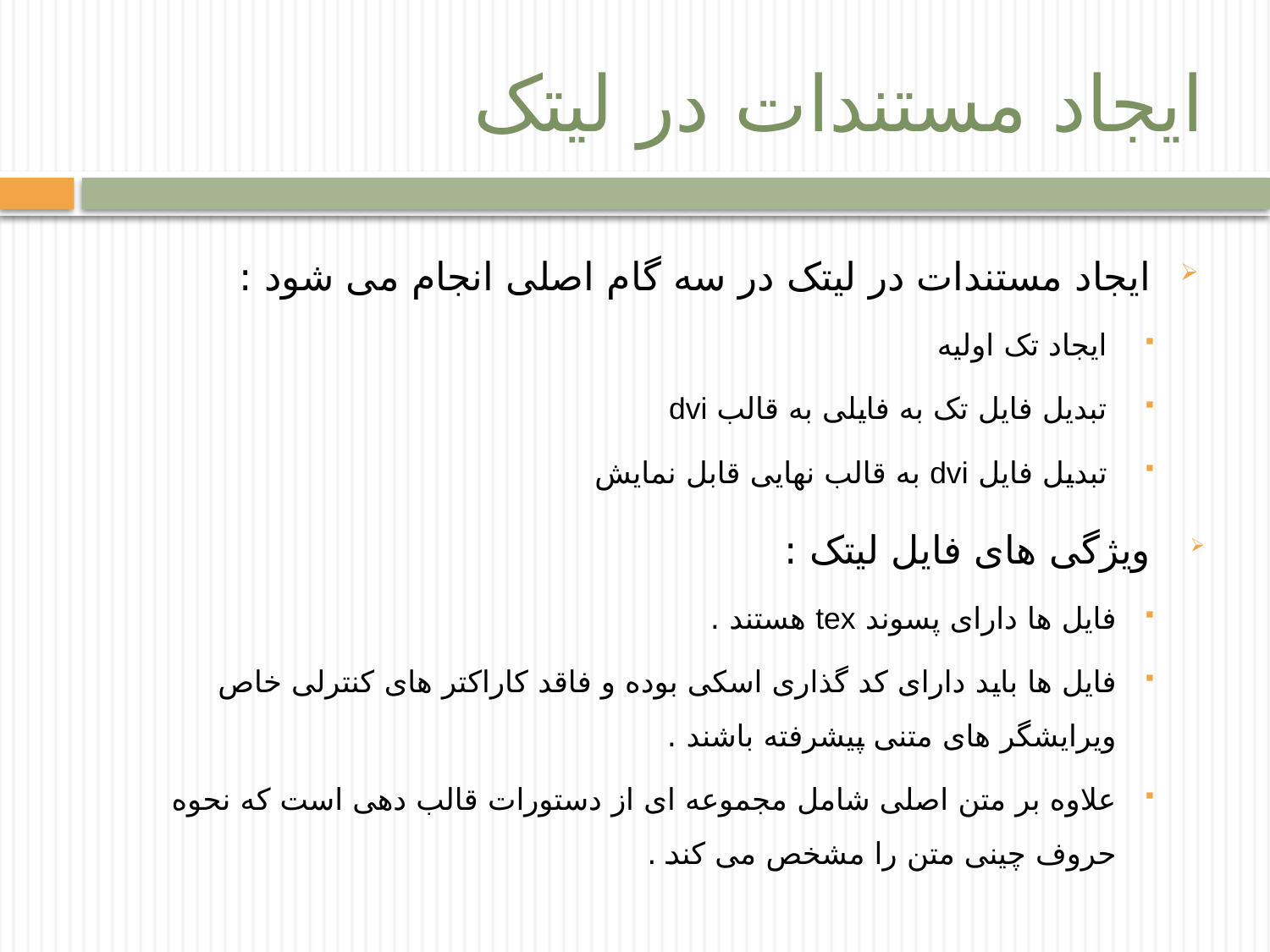

# ایجاد مستندات در لیتک
ایجاد مستندات در لیتک در سه گام اصلی انجام می شود :
 ایجاد تک اولیه
 تبدیل فایل تک به فایلی به قالب dvi
 تبدیل فایل dvi به قالب نهایی قابل نمایش
 ویژگی های فایل لیتک :
فایل ها دارای پسوند tex هستند .
فایل ها باید دارای کد گذاری اسکی بوده و فاقد کاراکتر های کنترلی خاص ویرایشگر های متنی پیشرفته باشند .
علاوه بر متن اصلی شامل مجموعه ای از دستورات قالب دهی است که نحوه حروف چینی متن را مشخص می کند .